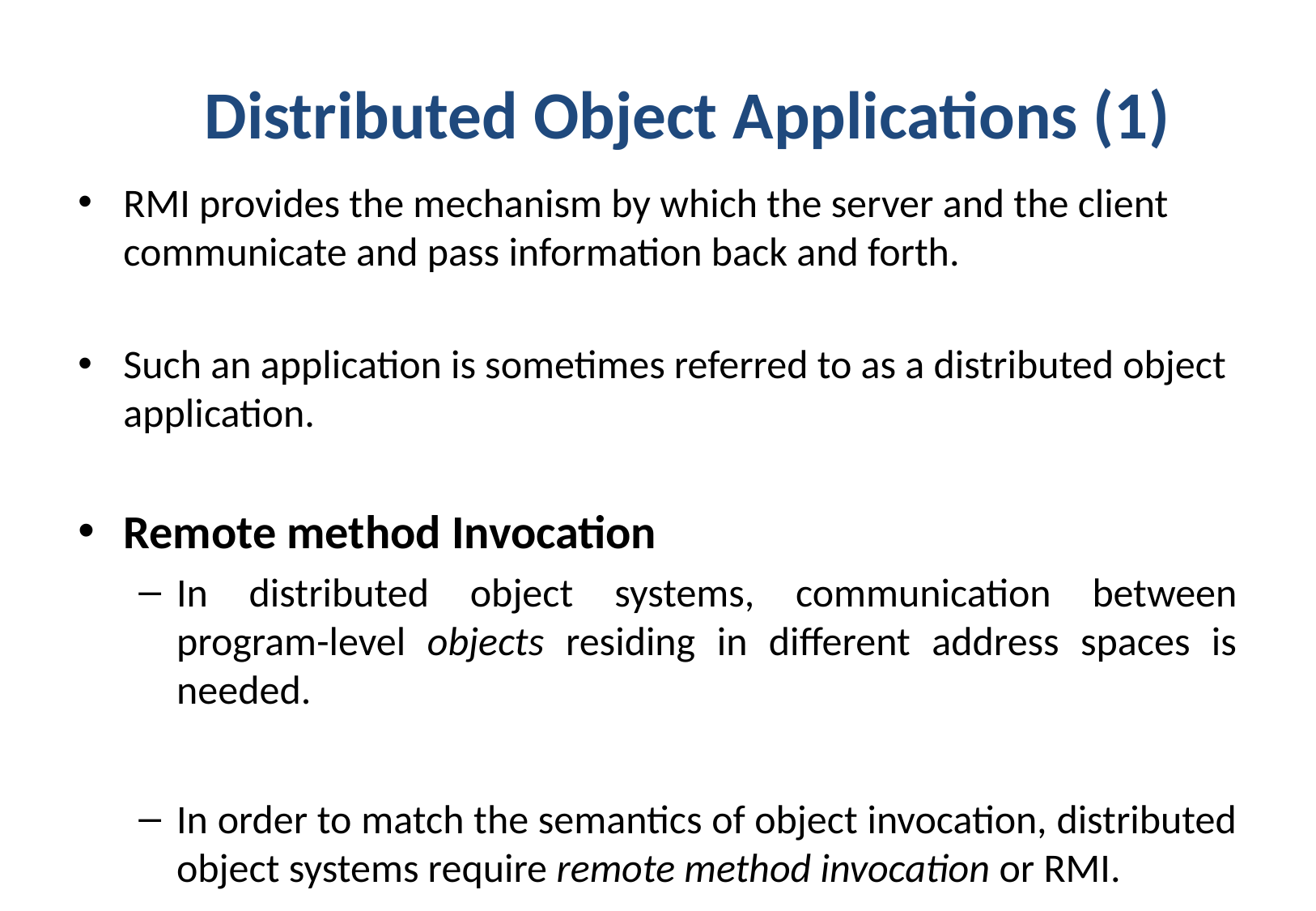

# Distributed Object Applications (1)
RMI provides the mechanism by which the server and the client communicate and pass information back and forth.

Such an application is sometimes referred to as a distributed object application.

Remote method Invocation
In distributed object systems, communication between program-level objects residing in different address spaces is needed.

In order to match the semantics of object invocation, distributed object systems require remote method invocation or RMI.